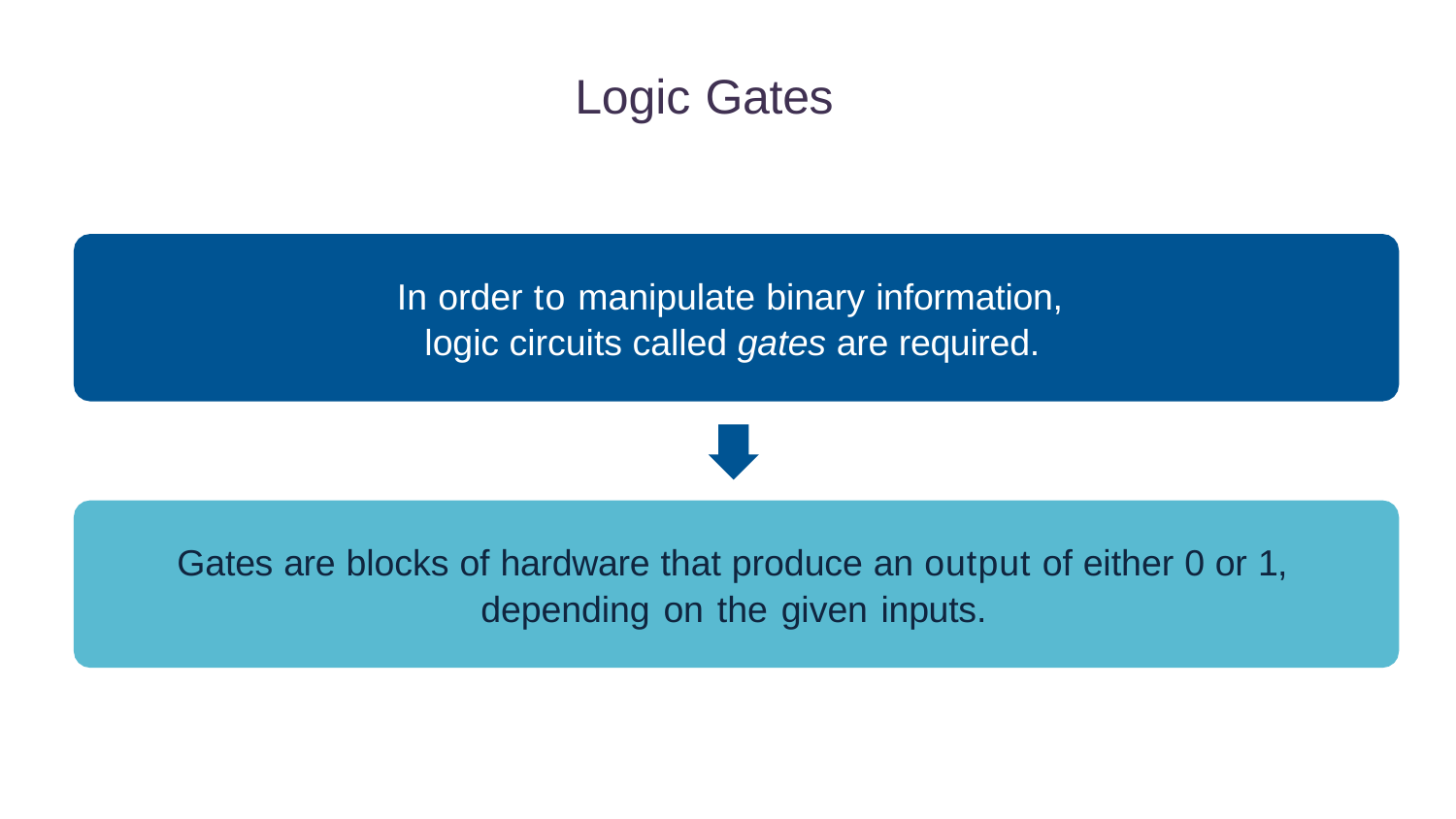

# Logic Gates

In order to manipulate binary information, logic circuits called gates are required.

Gates are blocks of hardware that produce an output of either 0 or 1, depending on the given inputs.